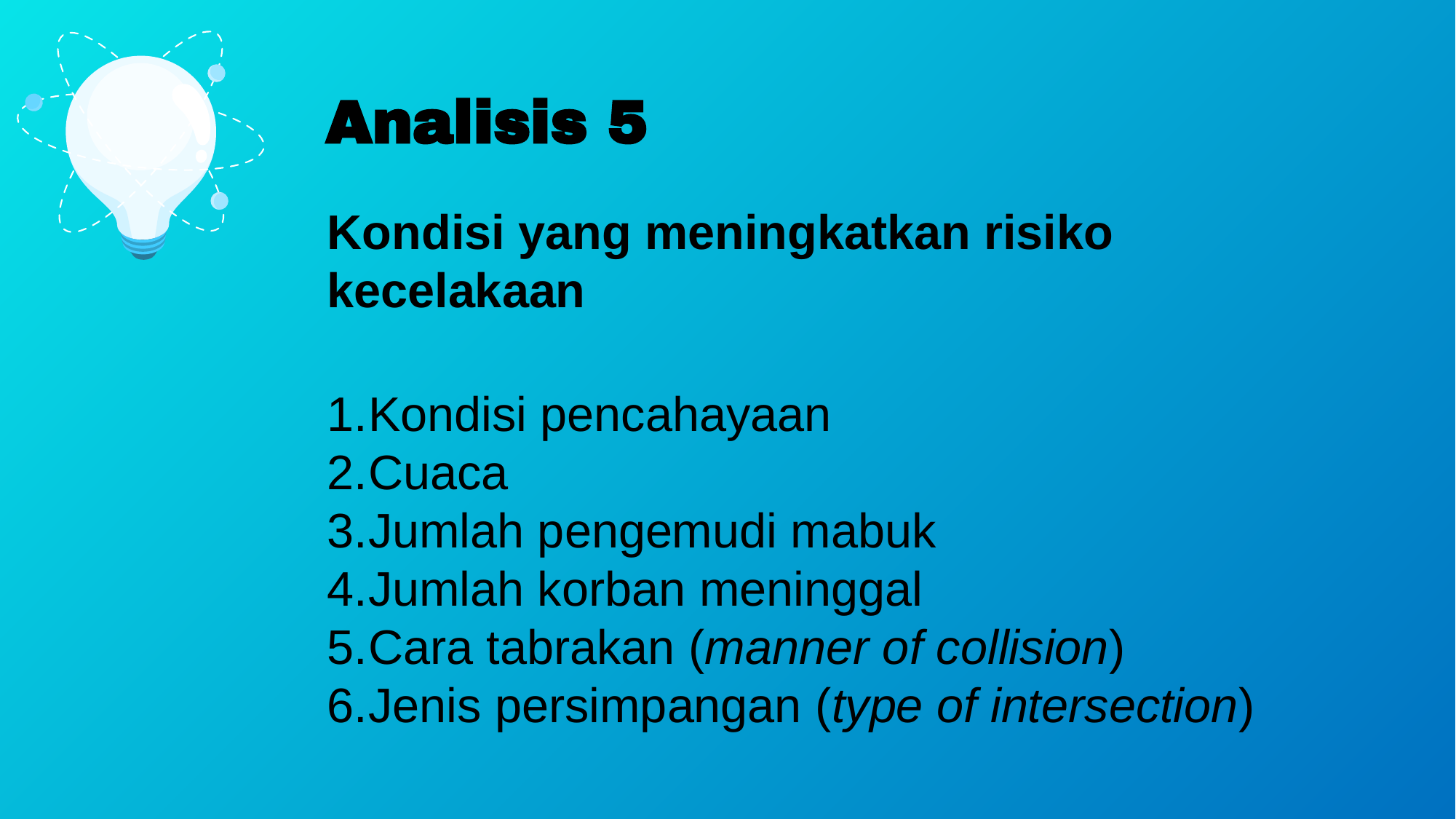

Analisis 5
Kondisi yang meningkatkan risiko kecelakaan
Kondisi pencahayaan
Cuaca
Jumlah pengemudi mabuk
Jumlah korban meninggal
Cara tabrakan (manner of collision)
Jenis persimpangan (type of intersection)